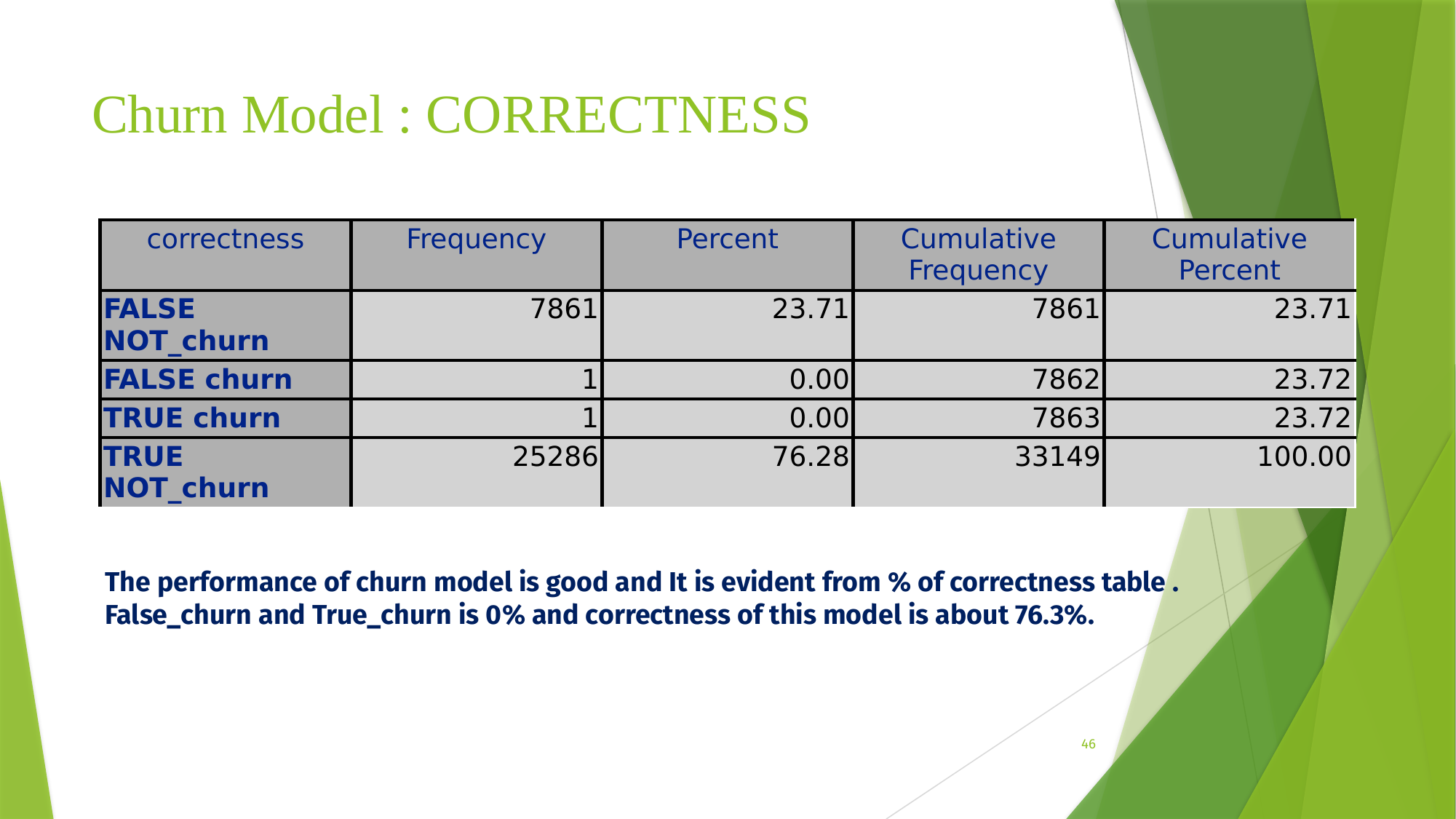

# Churn Model : CORRECTNESS
| correctness | Frequency | Percent | Cumulative Frequency | Cumulative Percent |
| --- | --- | --- | --- | --- |
| FALSE NOT\_churn | 7861 | 23.71 | 7861 | 23.71 |
| FALSE churn | 1 | 0.00 | 7862 | 23.72 |
| TRUE churn | 1 | 0.00 | 7863 | 23.72 |
| TRUE NOT\_churn | 25286 | 76.28 | 33149 | 100.00 |
The performance of churn model is good and It is evident from % of correctness table .
False_churn and True_churn is 0% and correctness of this model is about 76.3%.
46